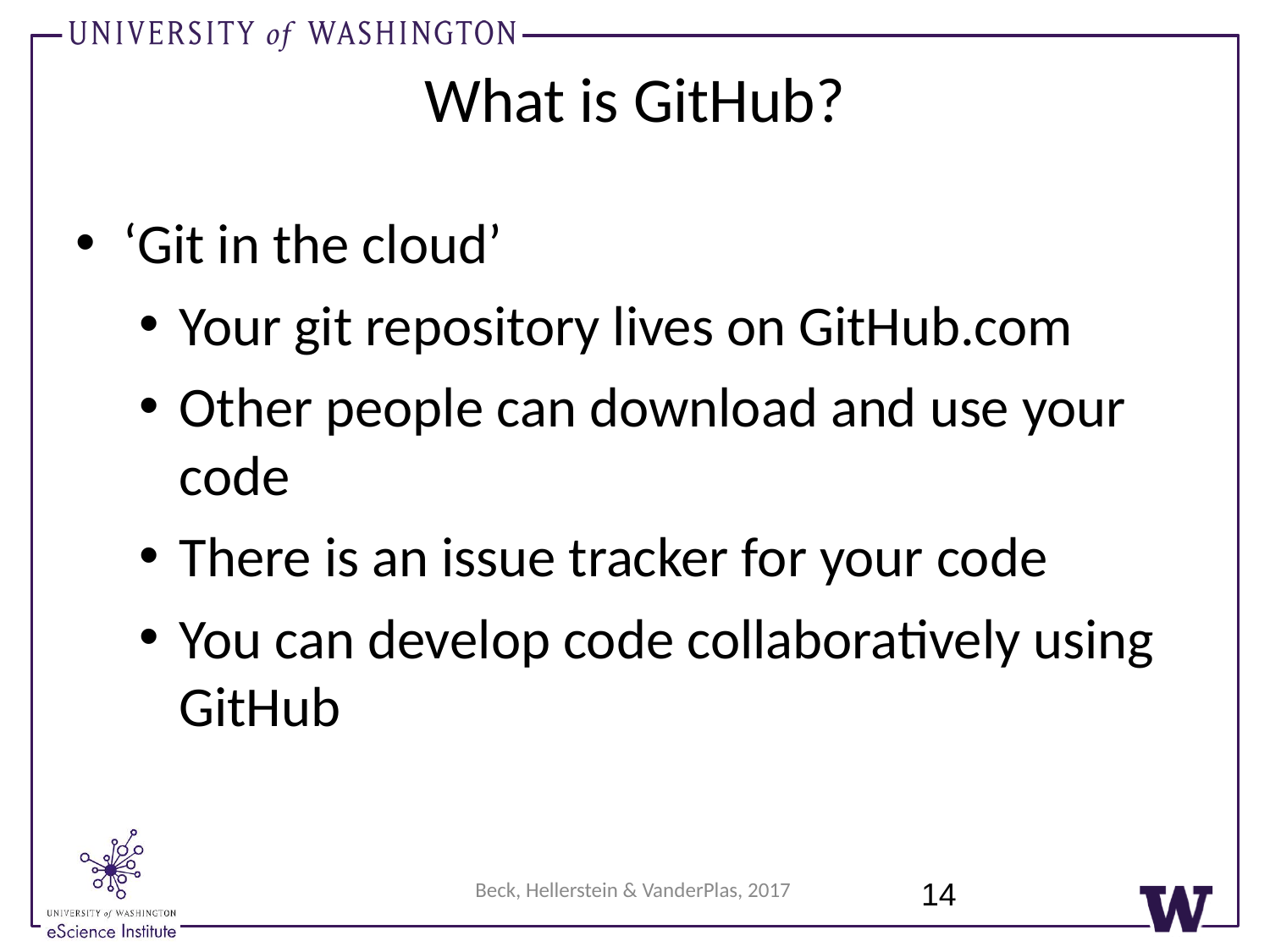

What is GitHub?
‘Git in the cloud’
Your git repository lives on GitHub.com
Other people can download and use your code
There is an issue tracker for your code
You can develop code collaboratively using GitHub
14
Beck, Hellerstein & VanderPlas, 2017